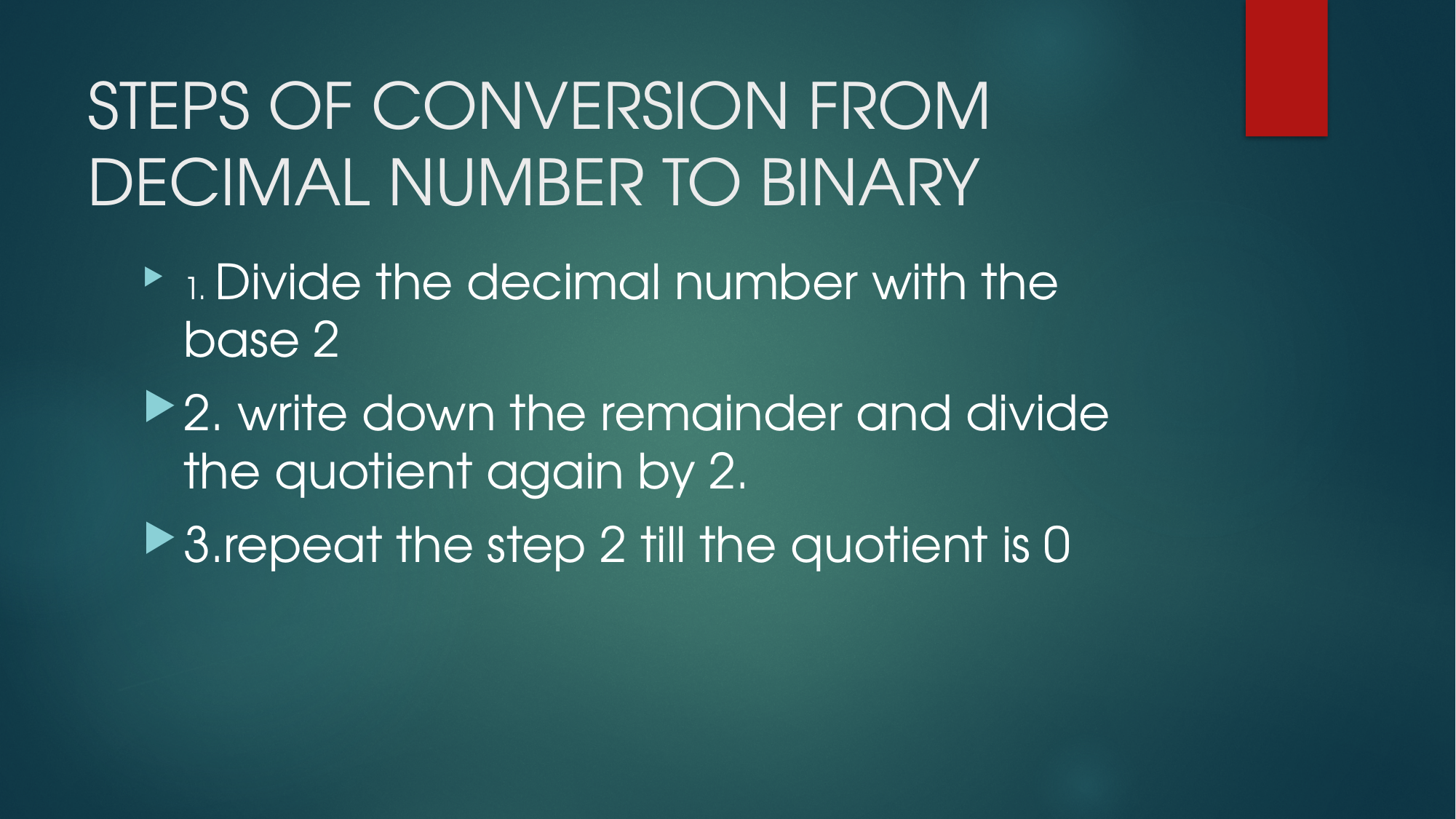

# STEPS OF CONVERSION FROM DECIMAL NUMBER TO BINARY
1. Divide the decimal number with the base 2
2. write down the remainder and divide the quotient again by 2.
3.repeat the step 2 till the quotient is 0